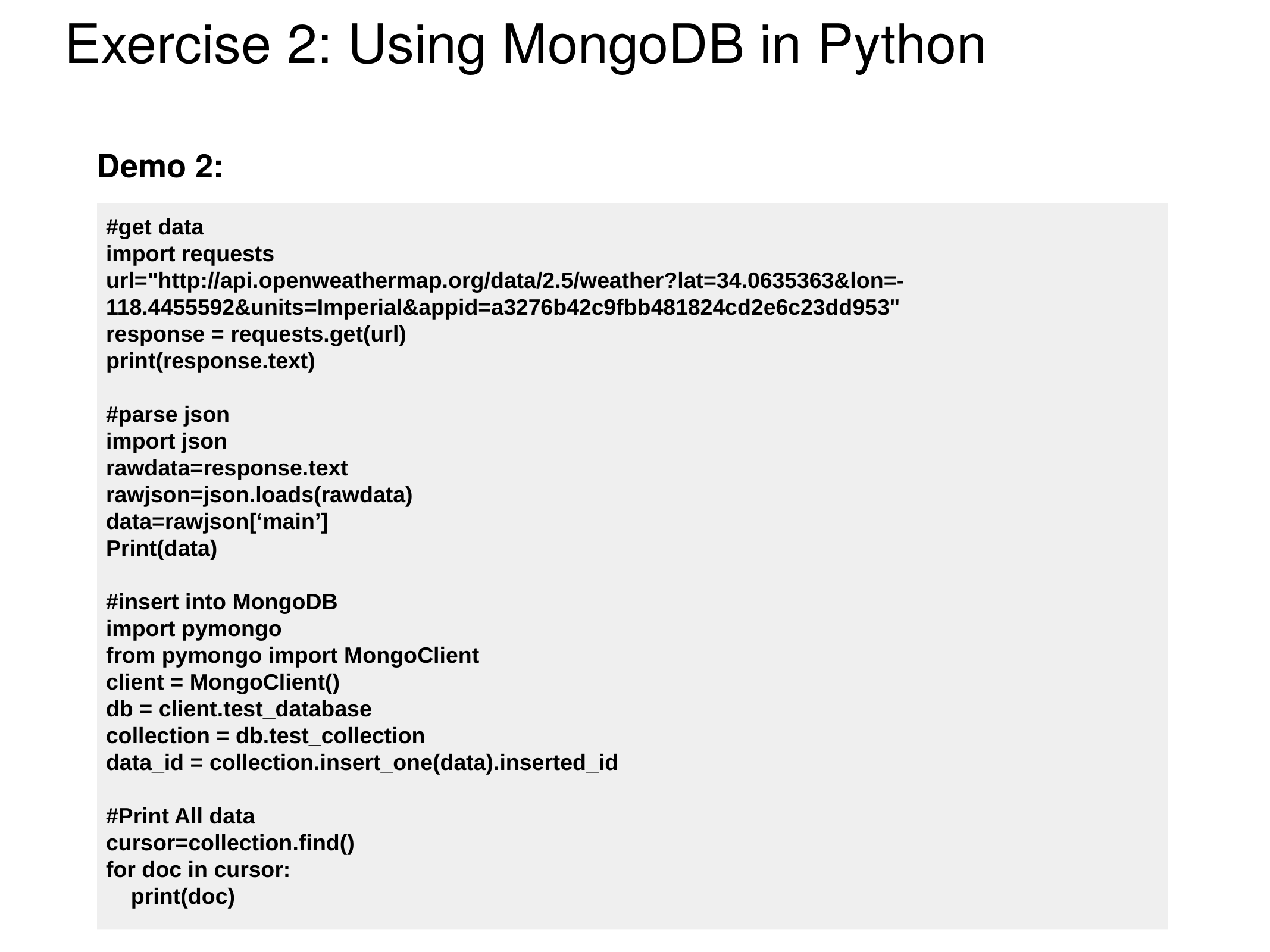

# Exercise 2: Using MongoDB in Python

Demo 2:

#get data
import requests
url="http://api.openweathermap.org/data/2.5/weather?lat=34.0635363&lon=-118.4455592&units=Imperial&appid=a3276b42c9fbb481824cd2e6c23dd953"
response = requests.get(url)
print(response.text)

#parse json
import json
rawdata=response.text
rawjson=json.loads(rawdata)
data=rawjson[‘main’]
Print(data)

#insert into MongoDB
import pymongo
from pymongo import MongoClient
client = MongoClient()
db = client.test_database
collection = db.test_collection
data_id = collection.insert_one(data).inserted_id

#Print All data
cursor=collection.find()
for doc in cursor:
    print(doc)